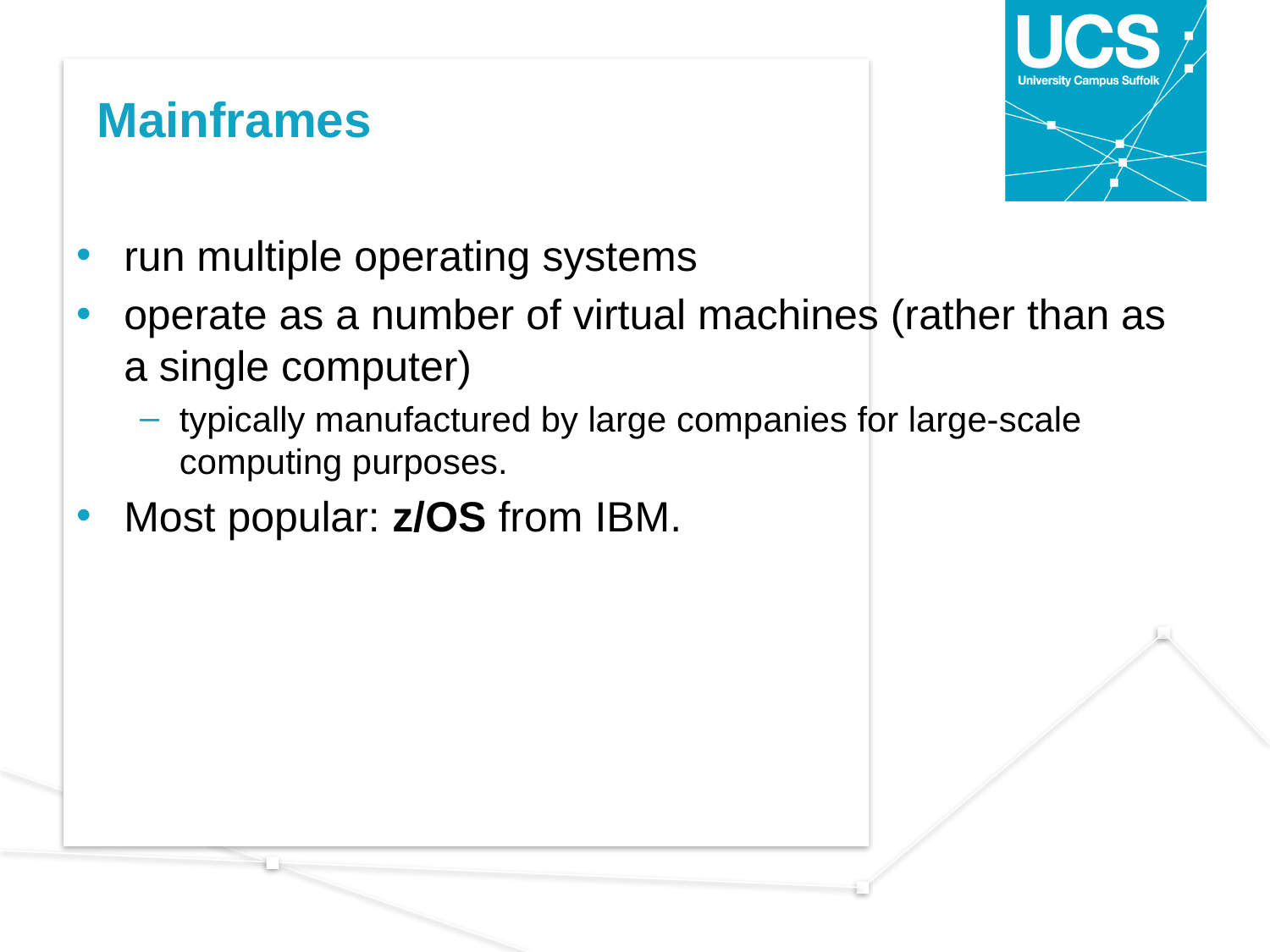

# Mainframes
run multiple operating systems
operate as a number of virtual machines (rather than as a single computer)
typically manufactured by large companies for large-scale computing purposes.
Most popular: z/OS from IBM.